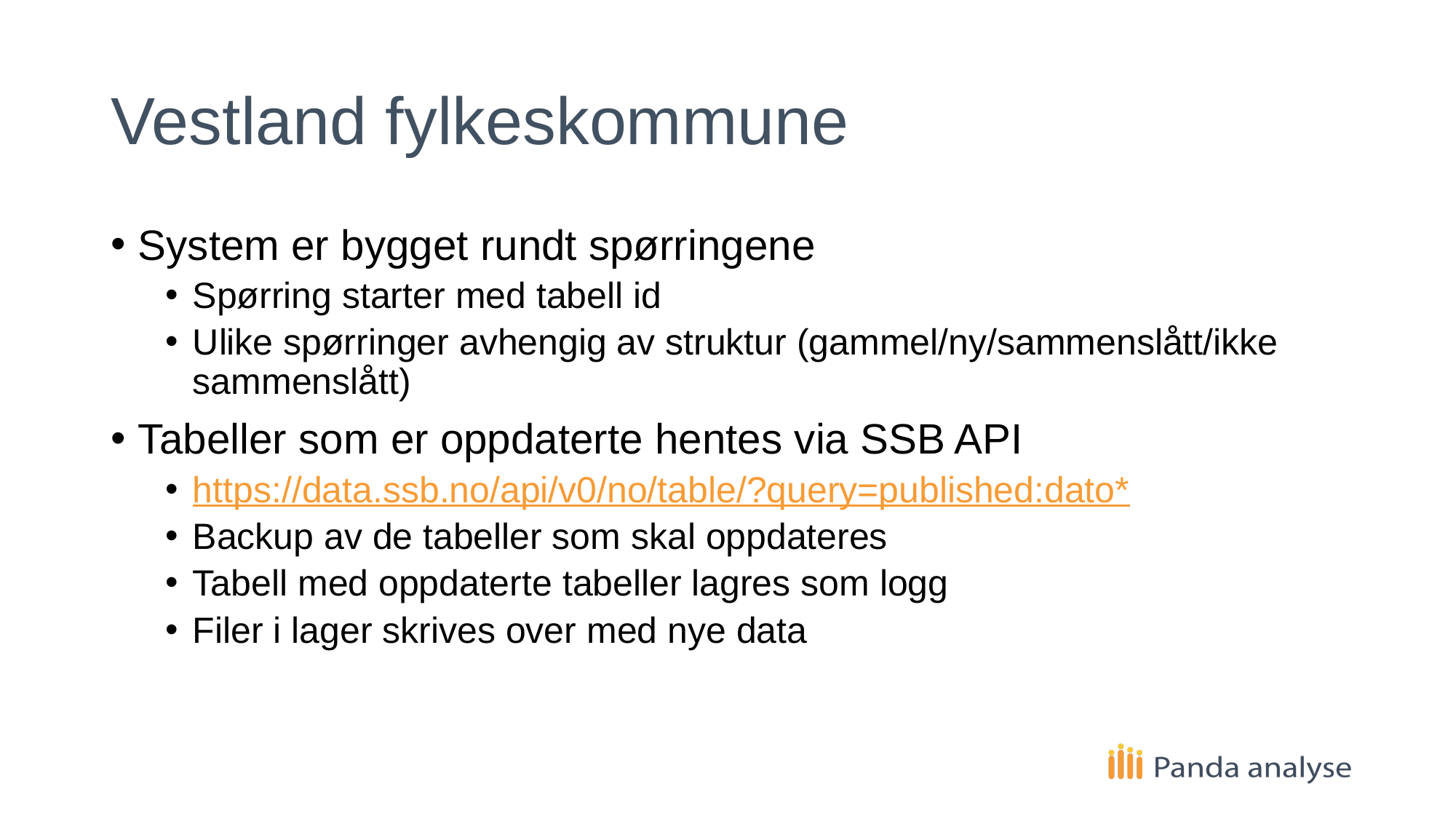

# Vestland fylkeskommune
System er bygget rundt spørringene
Spørring starter med tabell id
Ulike spørringer avhengig av struktur (gammel/ny/sammenslått/ikke sammenslått)
Tabeller som er oppdaterte hentes via SSB API
https://data.ssb.no/api/v0/no/table/?query=published:dato*
Backup av de tabeller som skal oppdateres
Tabell med oppdaterte tabeller lagres som logg
Filer i lager skrives over med nye data